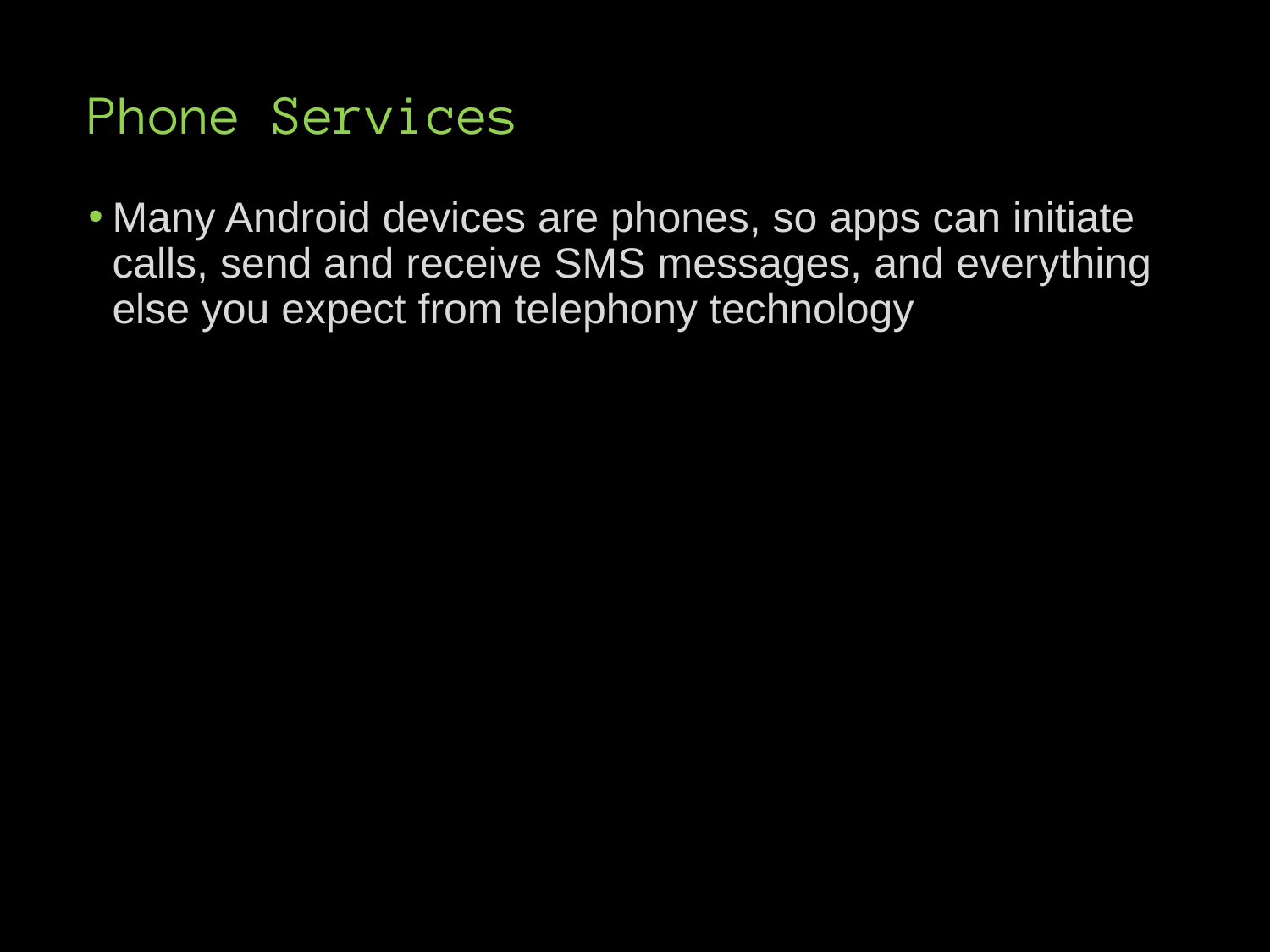

# Phone Services
Many Android devices are phones, so apps can initiate calls, send and receive SMS messages, and everything else you expect from telephony technology